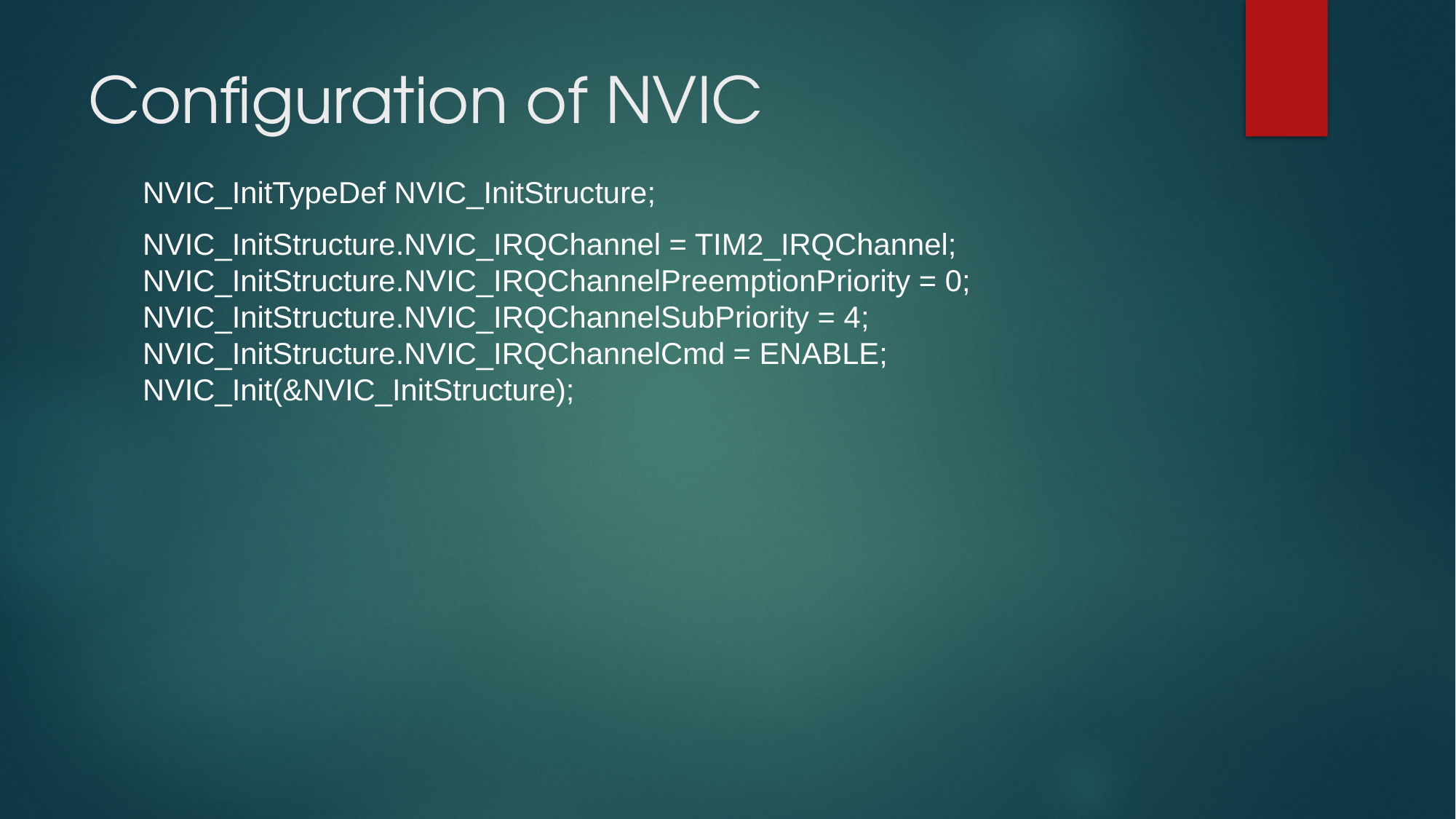

# Configuration of NVIC
NVIC_InitTypeDef NVIC_InitStructure;
NVIC_InitStructure.NVIC_IRQChannel = TIM2_IRQChannel;
NVIC_InitStructure.NVIC_IRQChannelPreemptionPriority = 0;
NVIC_InitStructure.NVIC_IRQChannelSubPriority = 4;  
NVIC_InitStructure.NVIC_IRQChannelCmd = ENABLE;
NVIC_Init(&NVIC_InitStructure);